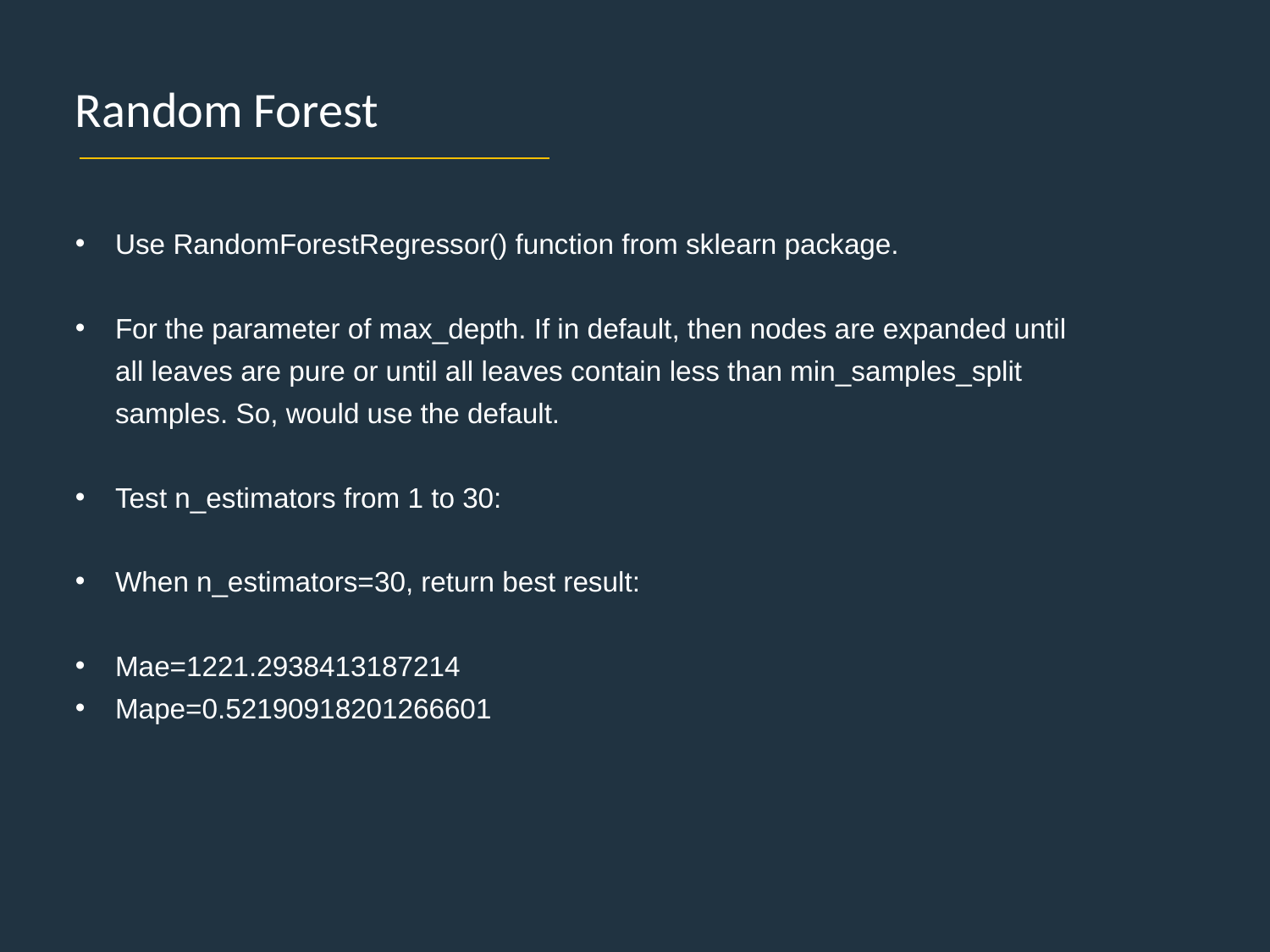

Random Forest
Use RandomForestRegressor() function from sklearn package.

For the parameter of max_depth. If in default, then nodes are expanded until all leaves are pure or until all leaves contain less than min_samples_split samples. So, would use the default.

Test n_estimators from 1 to 30:

When n_estimators=30, return best result:

Mae=1221.2938413187214
Mape=0.52190918201266601